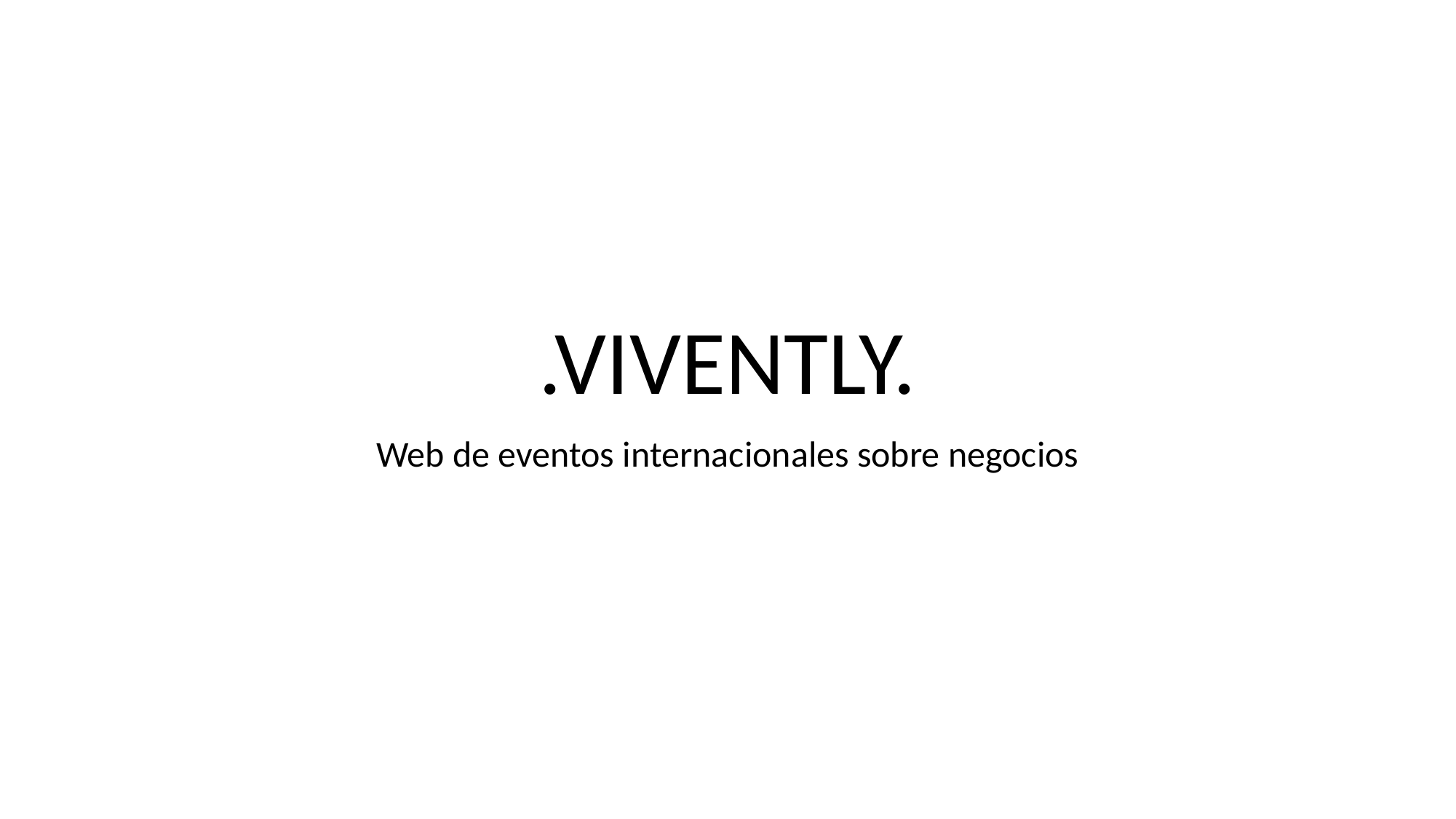

# .VIVENTLY.
Web de eventos internacionales sobre negocios